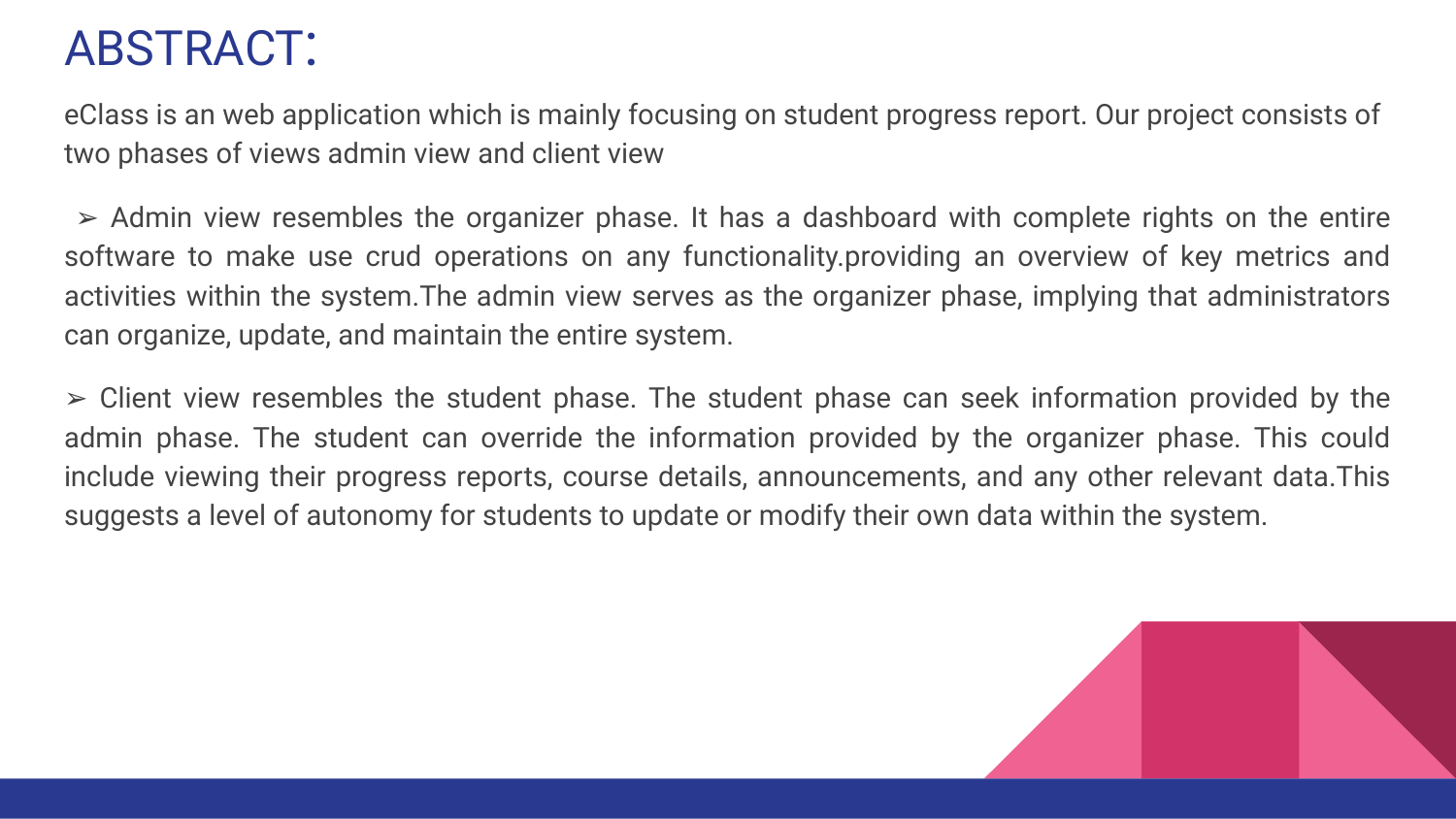

# ABSTRACT:
eClass is an web application which is mainly focusing on student progress report. Our project consists of two phases of views admin view and client view
 ➢ Admin view resembles the organizer phase. It has a dashboard with complete rights on the entire software to make use crud operations on any functionality.providing an overview of key metrics and activities within the system.The admin view serves as the organizer phase, implying that administrators can organize, update, and maintain the entire system.
➢ Client view resembles the student phase. The student phase can seek information provided by the admin phase. The student can override the information provided by the organizer phase. This could include viewing their progress reports, course details, announcements, and any other relevant data.This suggests a level of autonomy for students to update or modify their own data within the system.